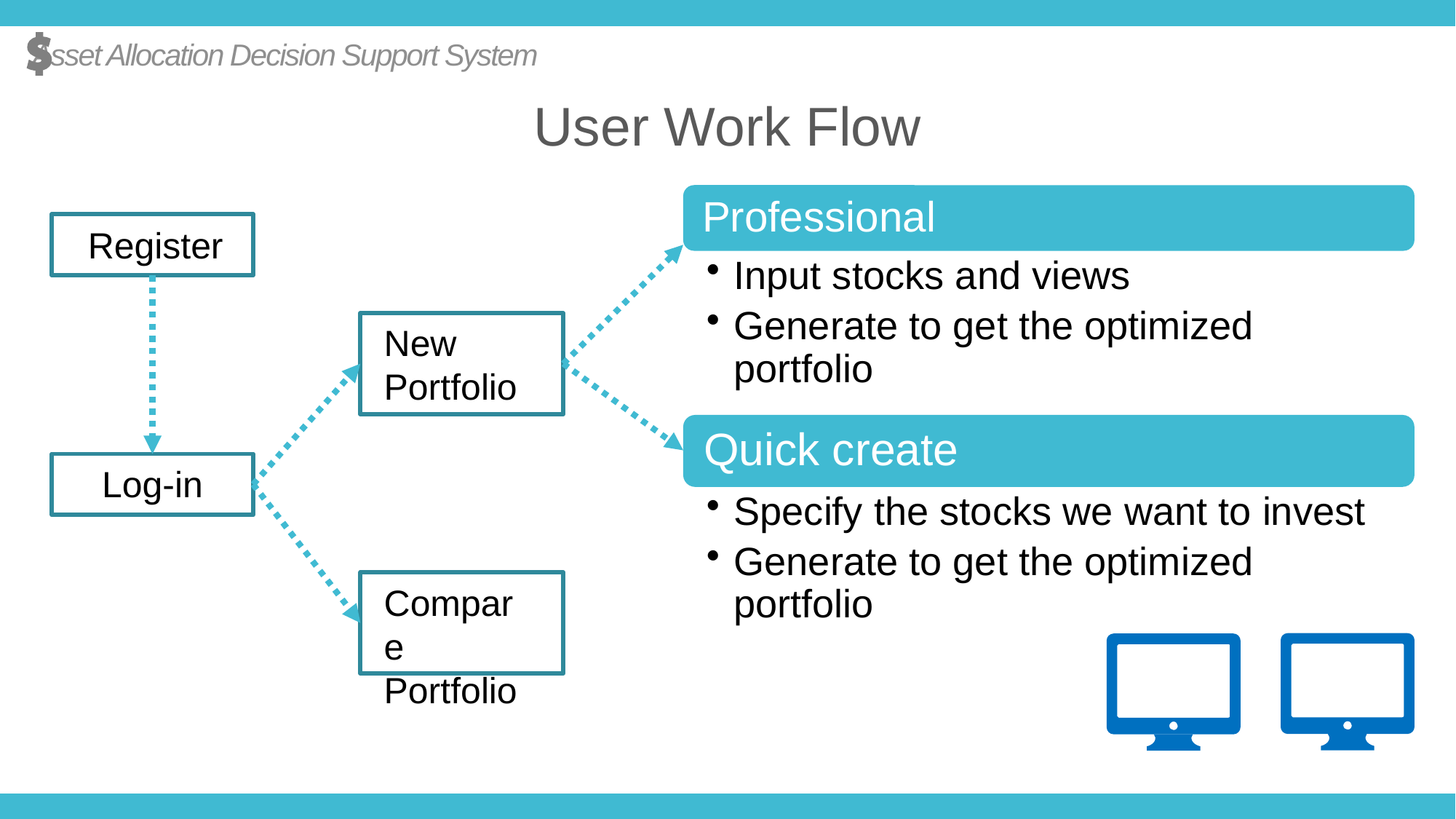

Asset Allocation Decision Support System
User Work Flow
Professional
Input stocks and views
Generate to get the optimized portfolio

Quick create
Specify the stocks we want to invest
Generate to get the optimized portfolio

Register

New Portfolio

Log-in

Compare Portfolio